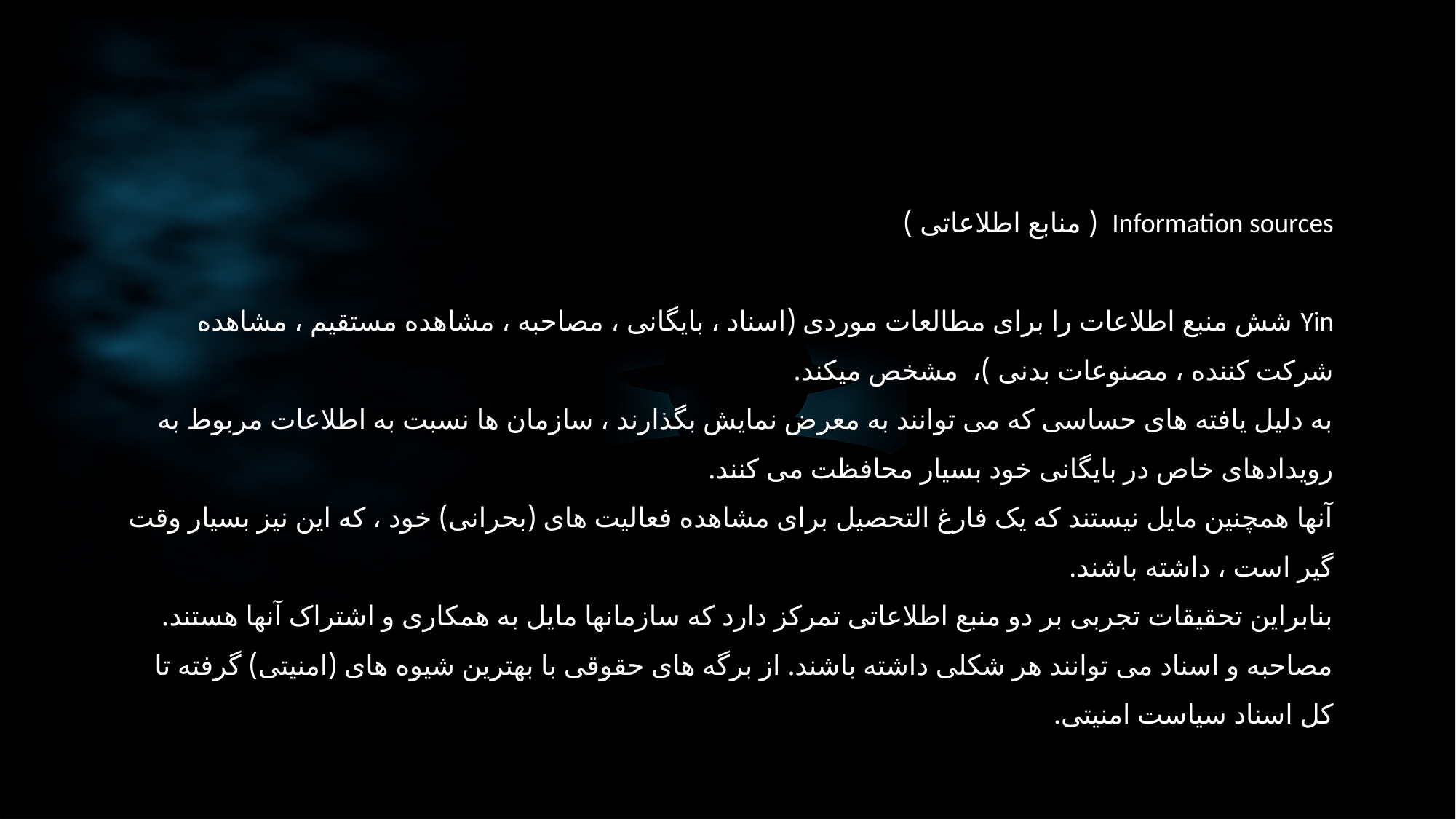

Information sources  ( منابع اطلاعاتی )

Yin شش منبع اطلاعات را برای مطالعات موردی (اسناد ، بایگانی ، مصاحبه ، مشاهده مستقیم ، مشاهده شرکت کننده ، مصنوعات بدنی )،  مشخص میکند.
به دلیل یافته های حساسی که می توانند به معرض نمایش بگذارند ، سازمان ها نسبت به اطلاعات مربوط به رویدادهای خاص در بایگانی خود بسیار محافظت می کنند.
آنها همچنین مایل نیستند که یک فارغ التحصیل برای مشاهده فعالیت های (بحرانی) خود ، که این نیز بسیار وقت گیر است ، داشته باشند.
بنابراین تحقیقات تجربی بر دو منبع اطلاعاتی تمرکز دارد که سازمانها مایل به همکاری و اشتراک آنها هستند. مصاحبه و اسناد می توانند هر شکلی داشته باشند. از برگه های حقوقی با بهترین شیوه های (امنیتی) گرفته تا کل اسناد سیاست امنیتی.